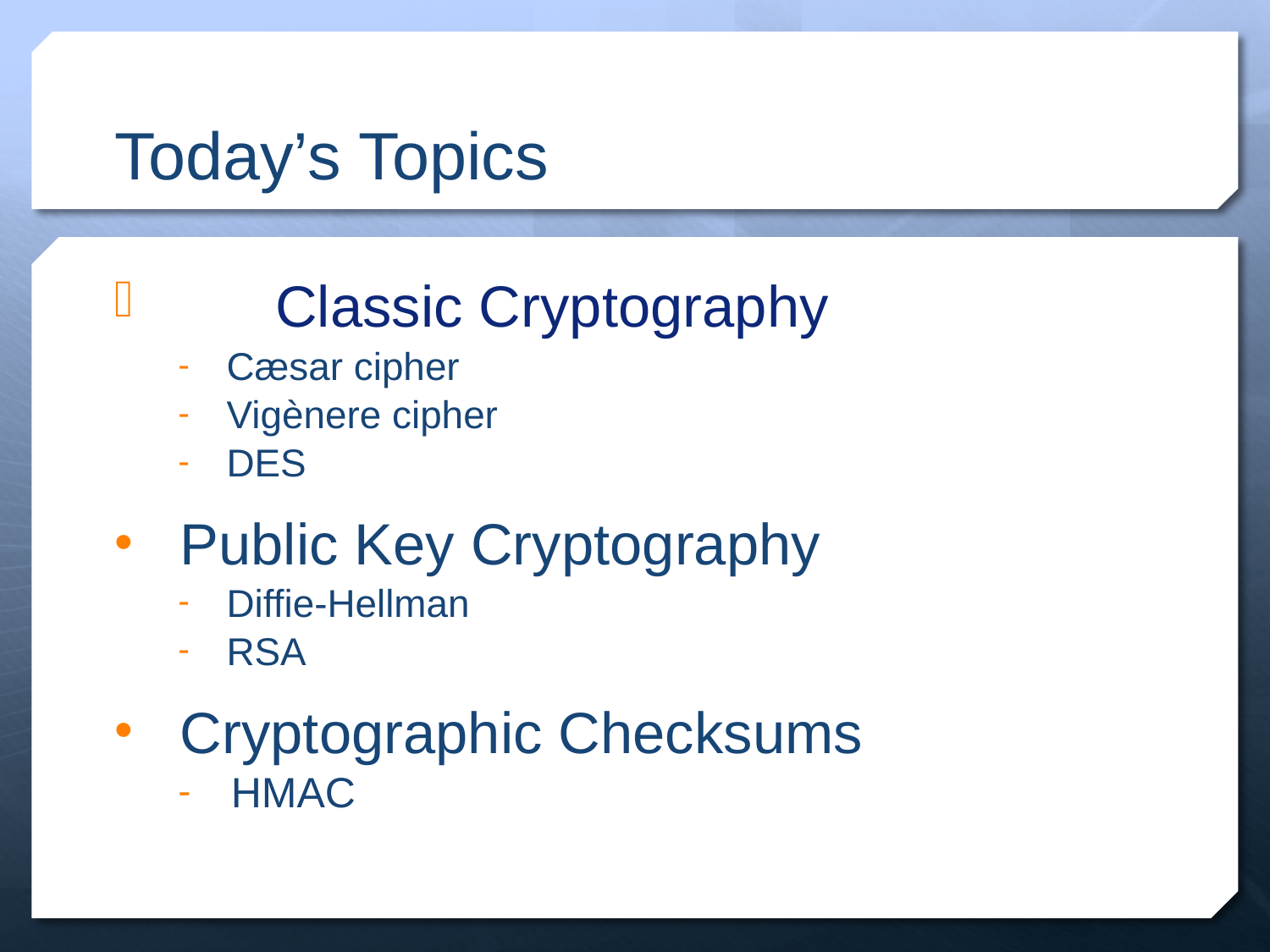

# Today’s Topics
Classic Cryptography
Cæsar cipher
Vigènere cipher
DES
Public Key Cryptography
Diffie-Hellman
RSA
Cryptographic Checksums
HMAC